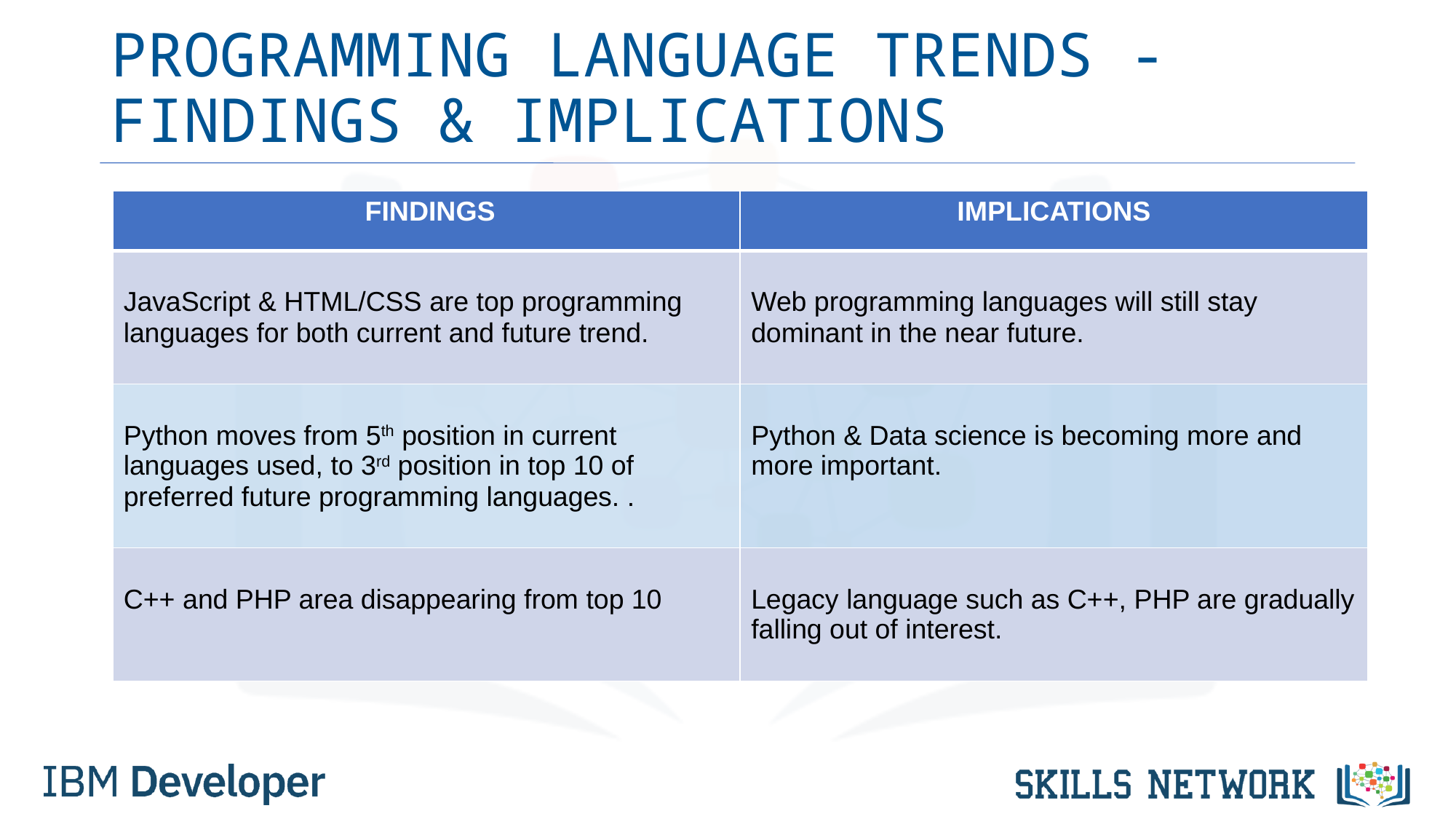

# PROGRAMMING LANGUAGE TRENDS - FINDINGS & IMPLICATIONS
| FINDINGS | IMPLICATIONS |
| --- | --- |
| JavaScript & HTML/CSS are top programming languages for both current and future trend. | Web programming languages will still stay dominant in the near future. |
| Python moves from 5th position in current languages used, to 3rd position in top 10 of preferred future programming languages. . | Python & Data science is becoming more and more important. |
| C++ and PHP area disappearing from top 10 | Legacy language such as C++, PHP are gradually falling out of interest. |